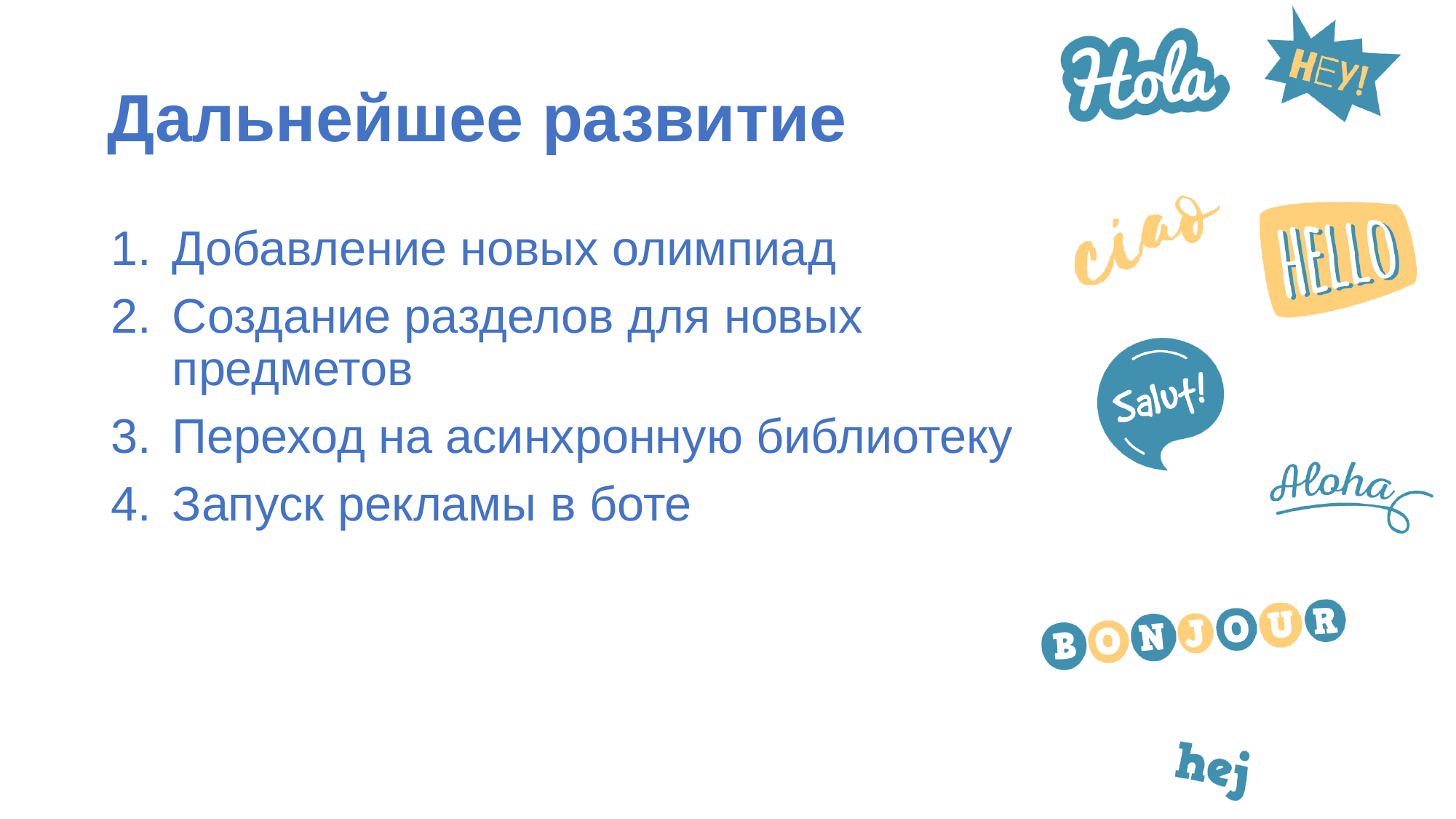

# Дальнейшее развитие
Добавление новых олимпиад
Создание разделов для новых предметов
Переход на асинхронную библиотеку
Запуск рекламы в боте